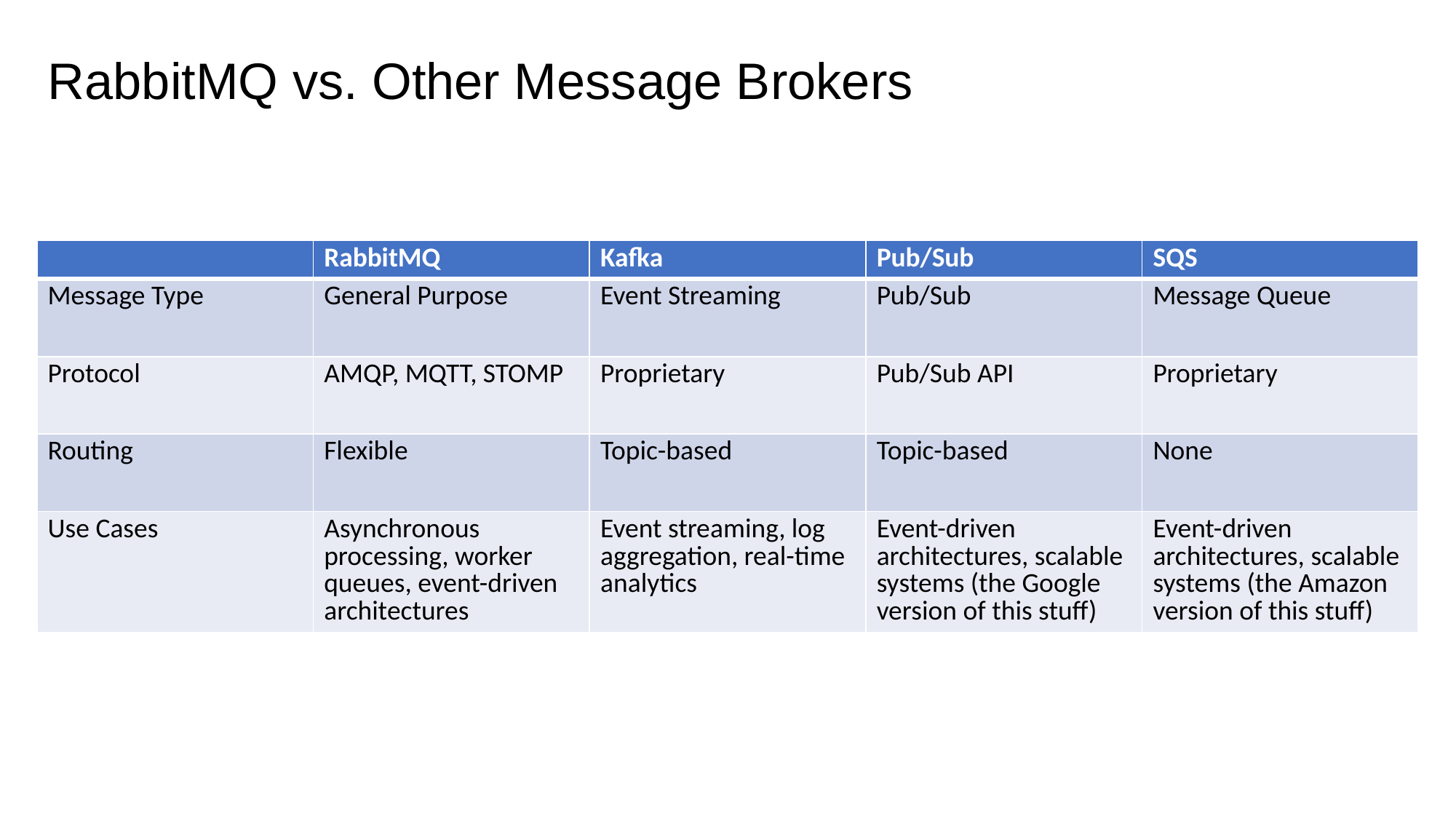

# RabbitMQ vs. Other Message Brokers
|  | RabbitMQ | Kafka | Pub/Sub | SQS |
| --- | --- | --- | --- | --- |
| Message Type | General Purpose | Event Streaming | Pub/Sub | Message Queue |
| Protocol | AMQP, MQTT, STOMP | Proprietary | Pub/Sub API | Proprietary |
| Routing | Flexible | Topic-based | Topic-based | None |
| Use Cases | Asynchronous processing, worker queues, event-driven architectures | Event streaming, log aggregation, real-time analytics | Event-driven architectures, scalable systems (the Google version of this stuff) | Event-driven architectures, scalable systems (the Amazon version of this stuff) |